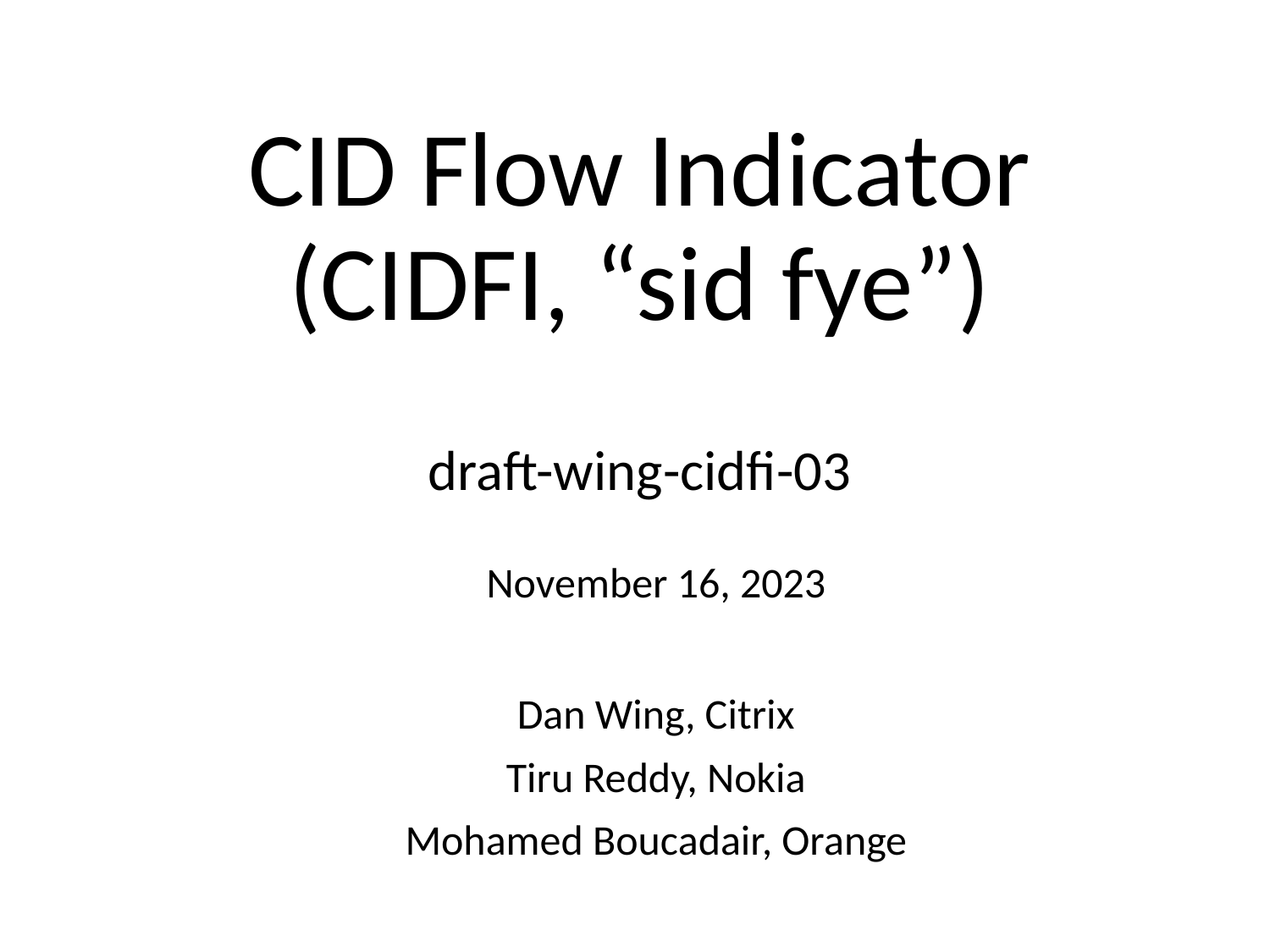

# CID Flow Indicator (CIDFI, “sid fye”)
draft-wing-cidfi-03
November 16, 2023
Dan Wing, Citrix
Tiru Reddy, Nokia
Mohamed Boucadair, Orange